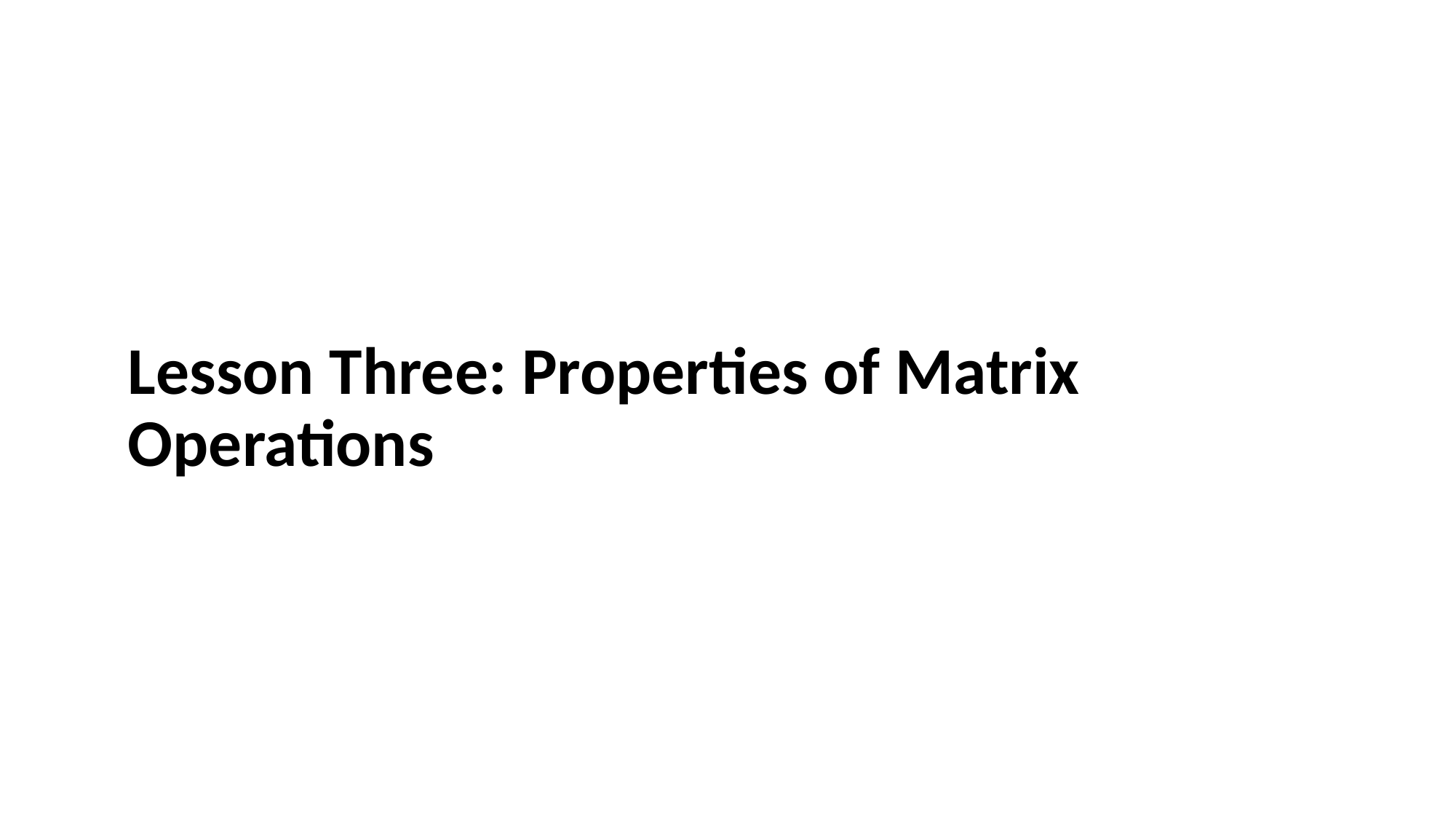

# Lesson Three: Properties of Matrix Operations